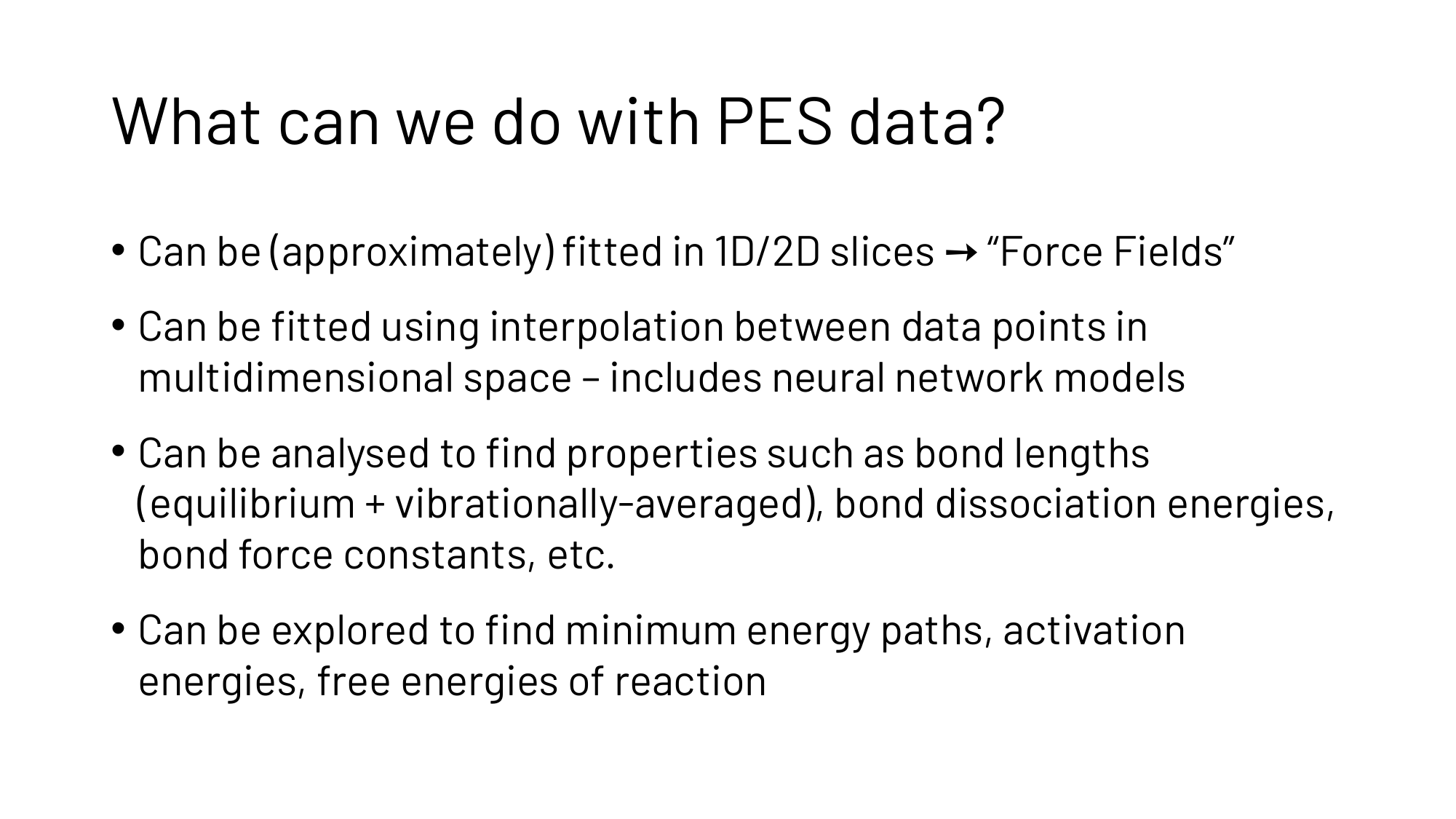

# What can we do with PES data?
Can be (approximately) fitted in 1D/2D slices ➙ “Force Fields”
Can be fitted using interpolation between data points in multidimensional space – includes neural network models
Can be analysed to find properties such as bond lengths (equilibrium + vibrationally-averaged), bond dissociation energies, bond force constants, etc.
Can be explored to find minimum energy paths, activation energies, free energies of reaction